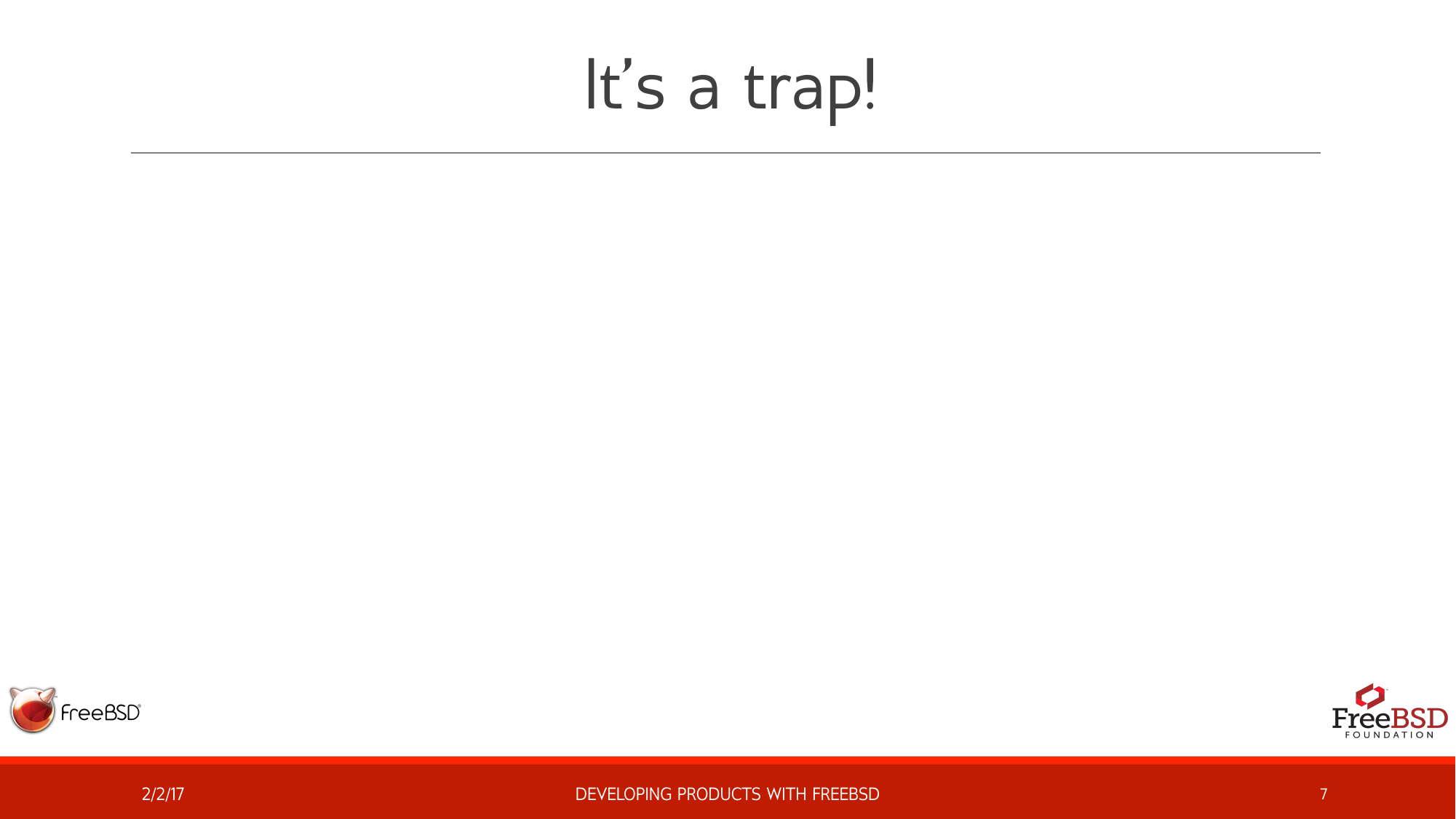

# It’s a trap!

2/2/17
Developing Products with FreeBSD
7